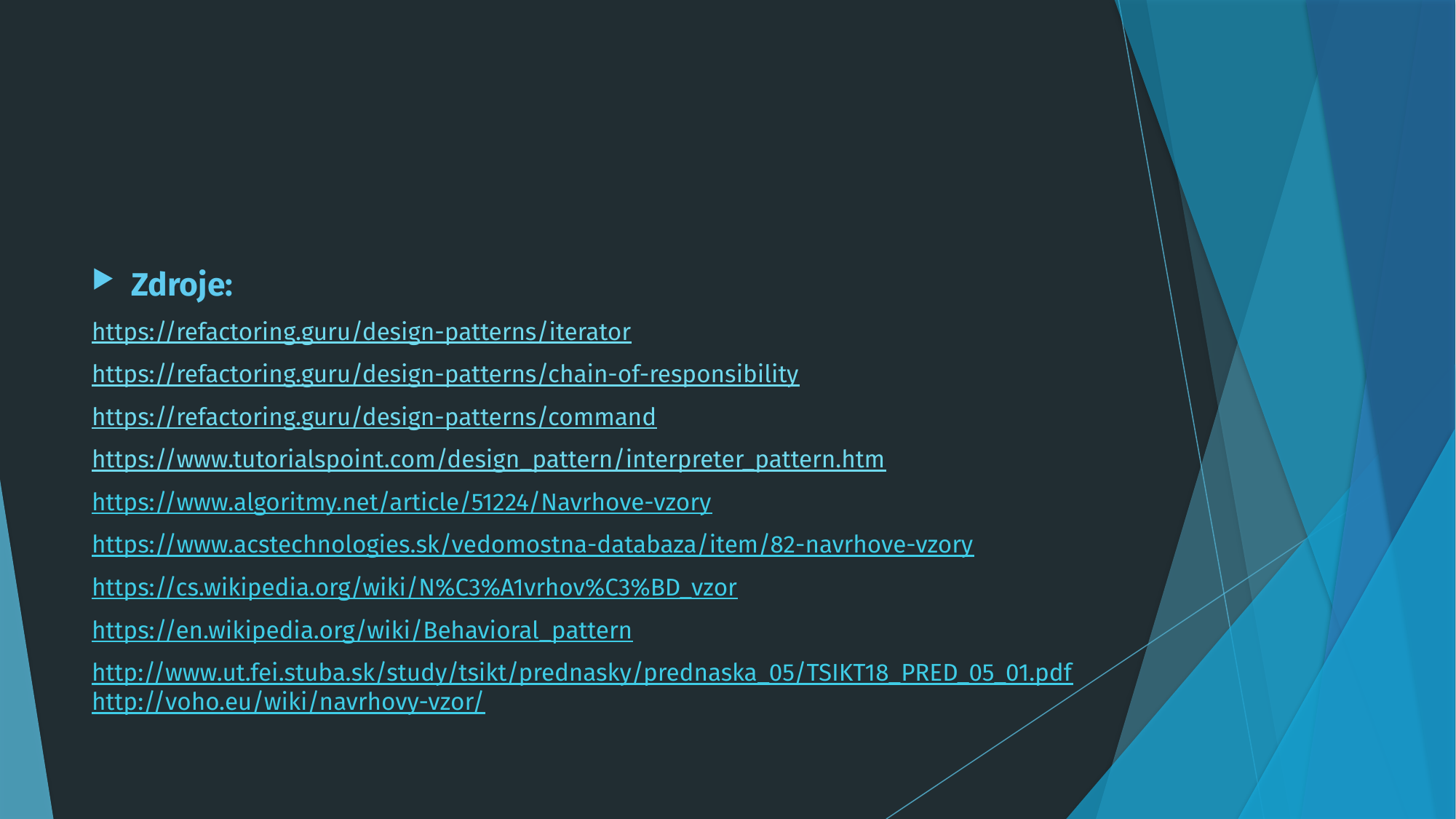

Zdroje:
https://refactoring.guru/design-patterns/iterator
https://refactoring.guru/design-patterns/chain-of-responsibility
https://refactoring.guru/design-patterns/command
https://www.tutorialspoint.com/design_pattern/interpreter_pattern.htm
https://www.algoritmy.net/article/51224/Navrhove-vzory
https://www.acstechnologies.sk/vedomostna-databaza/item/82-navrhove-vzory
https://cs.wikipedia.org/wiki/N%C3%A1vrhov%C3%BD_vzor
https://en.wikipedia.org/wiki/Behavioral_pattern
http://www.ut.fei.stuba.sk/study/tsikt/prednasky/prednaska_05/TSIKT18_PRED_05_01.pdf http://voho.eu/wiki/navrhovy-vzor/